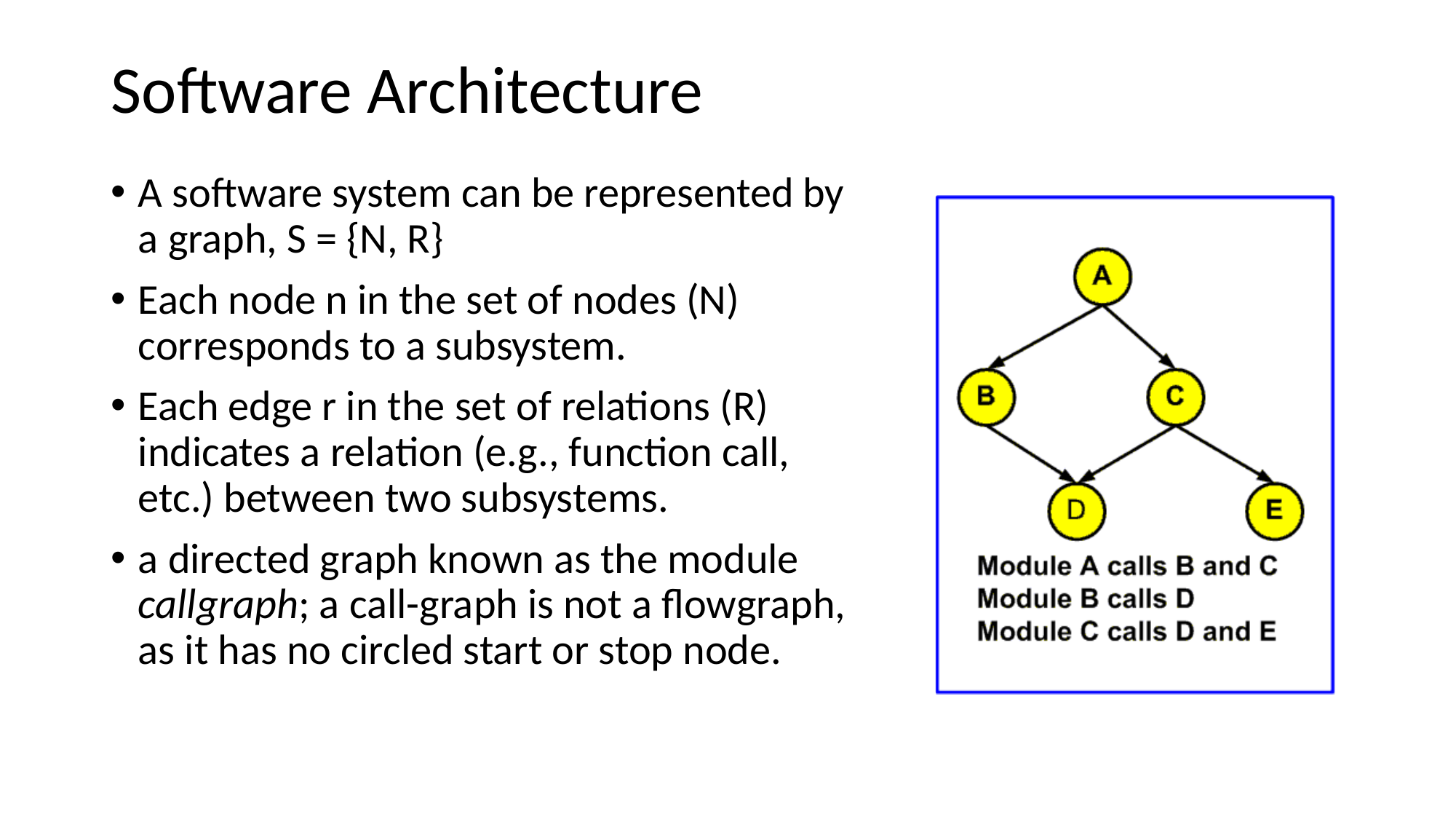

# Software Architecture
A software system can be represented by a graph, S = {N, R}
Each node n in the set of nodes (N) corresponds to a subsystem.
Each edge r in the set of relations (R) indicates a relation (e.g., function call, etc.) between two subsystems.
a directed graph known as the module callgraph; a call-graph is not a ﬂowgraph, as it has no circled start or stop node.